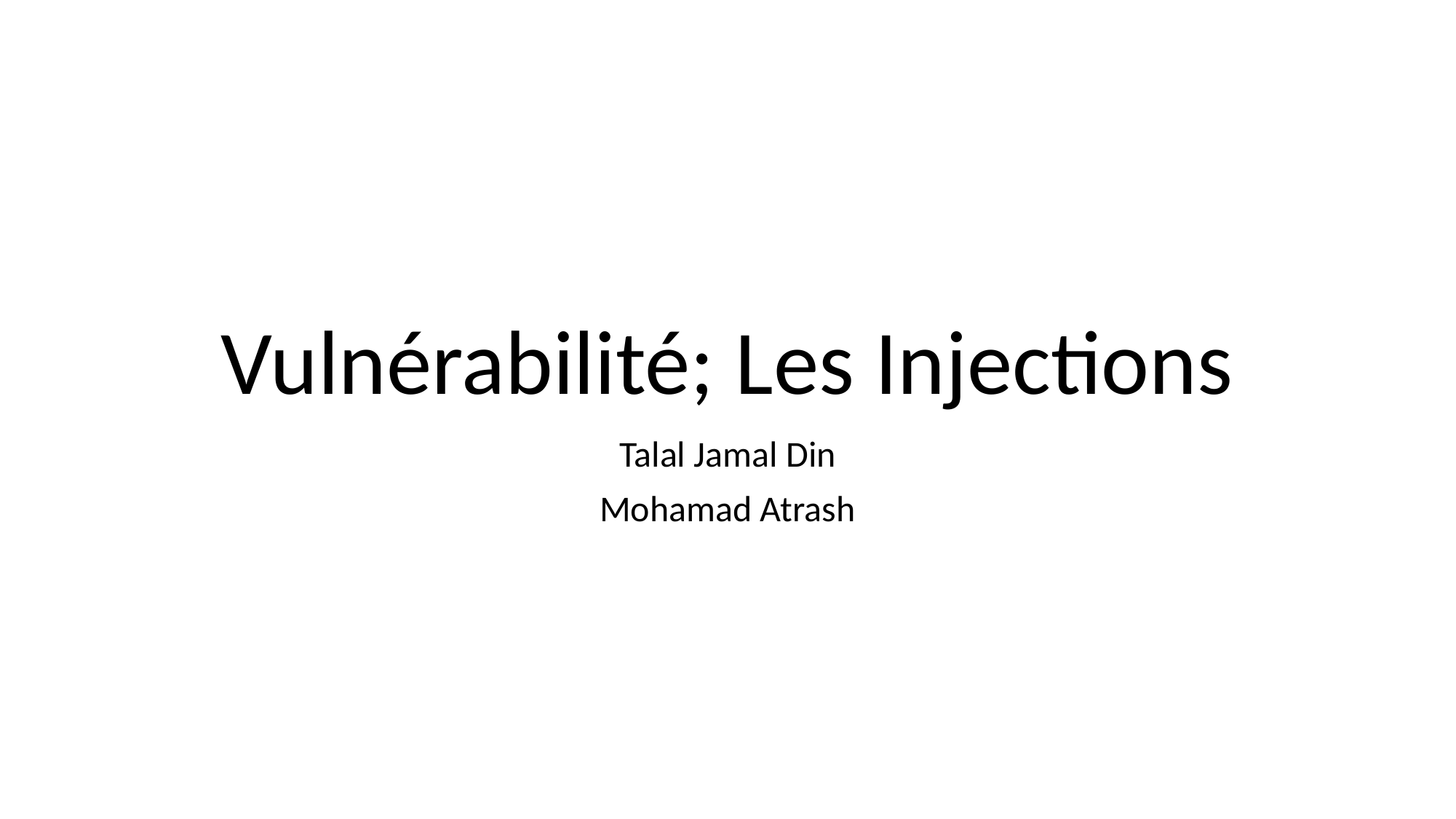

# Vulnérabilité; Les Injections
Talal Jamal Din
Mohamad Atrash